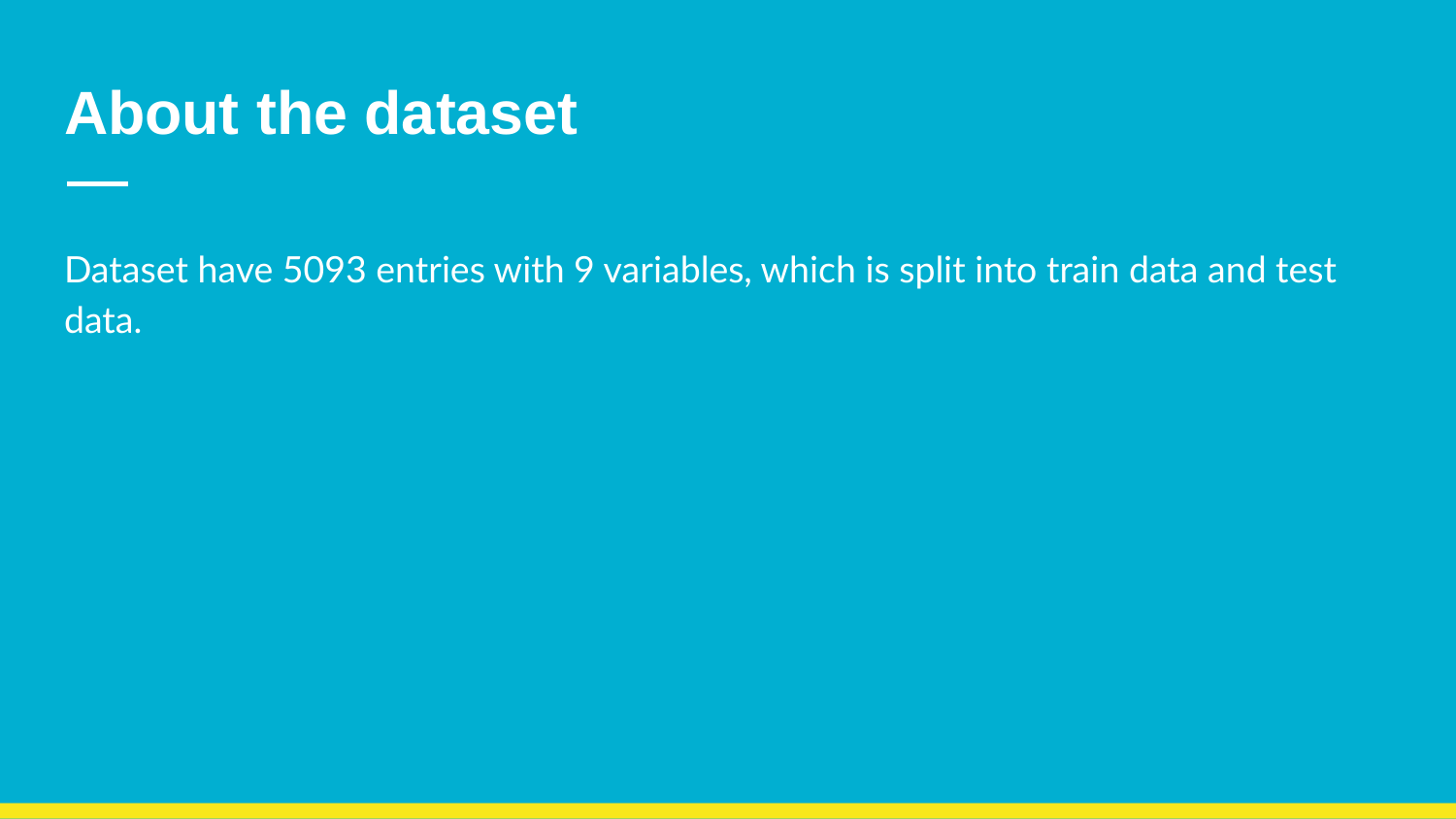

# About the dataset
Dataset have 5093 entries with 9 variables, which is split into train data and test data.